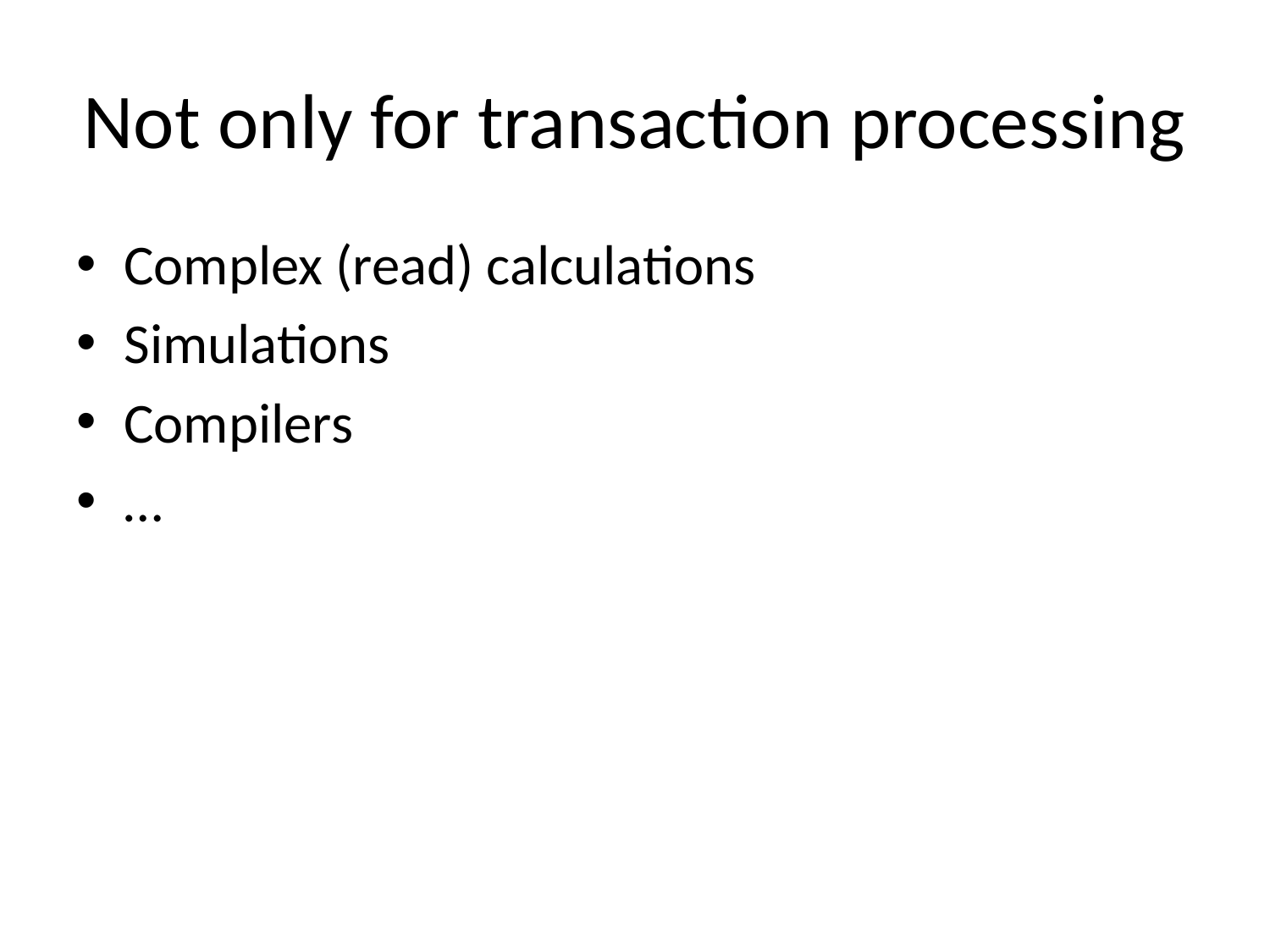

# Not only for transaction processing
Complex (read) calculations
Simulations
Compilers
…